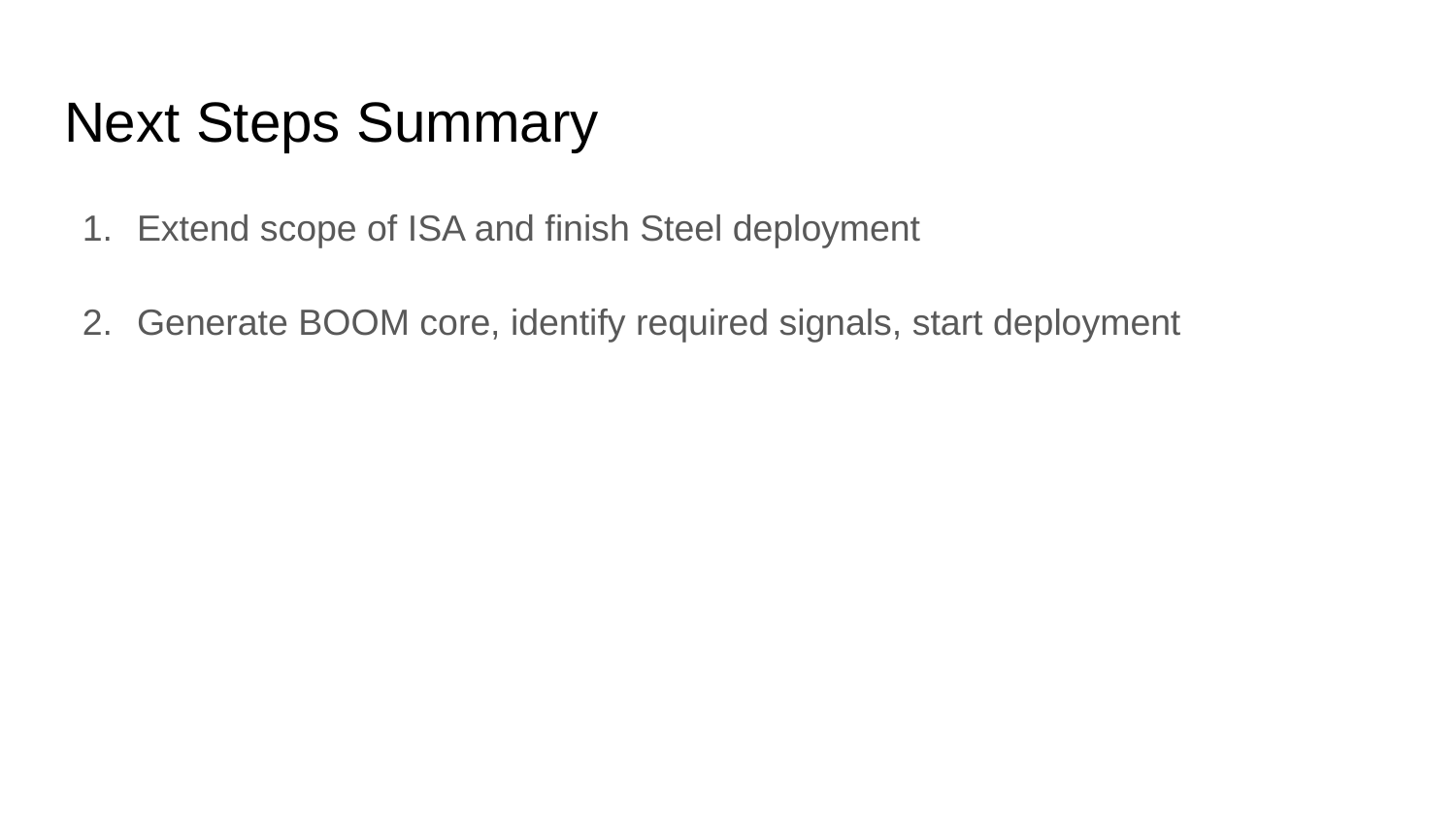

# Next Steps Summary
Extend scope of ISA and finish Steel deployment
Generate BOOM core, identify required signals, start deployment